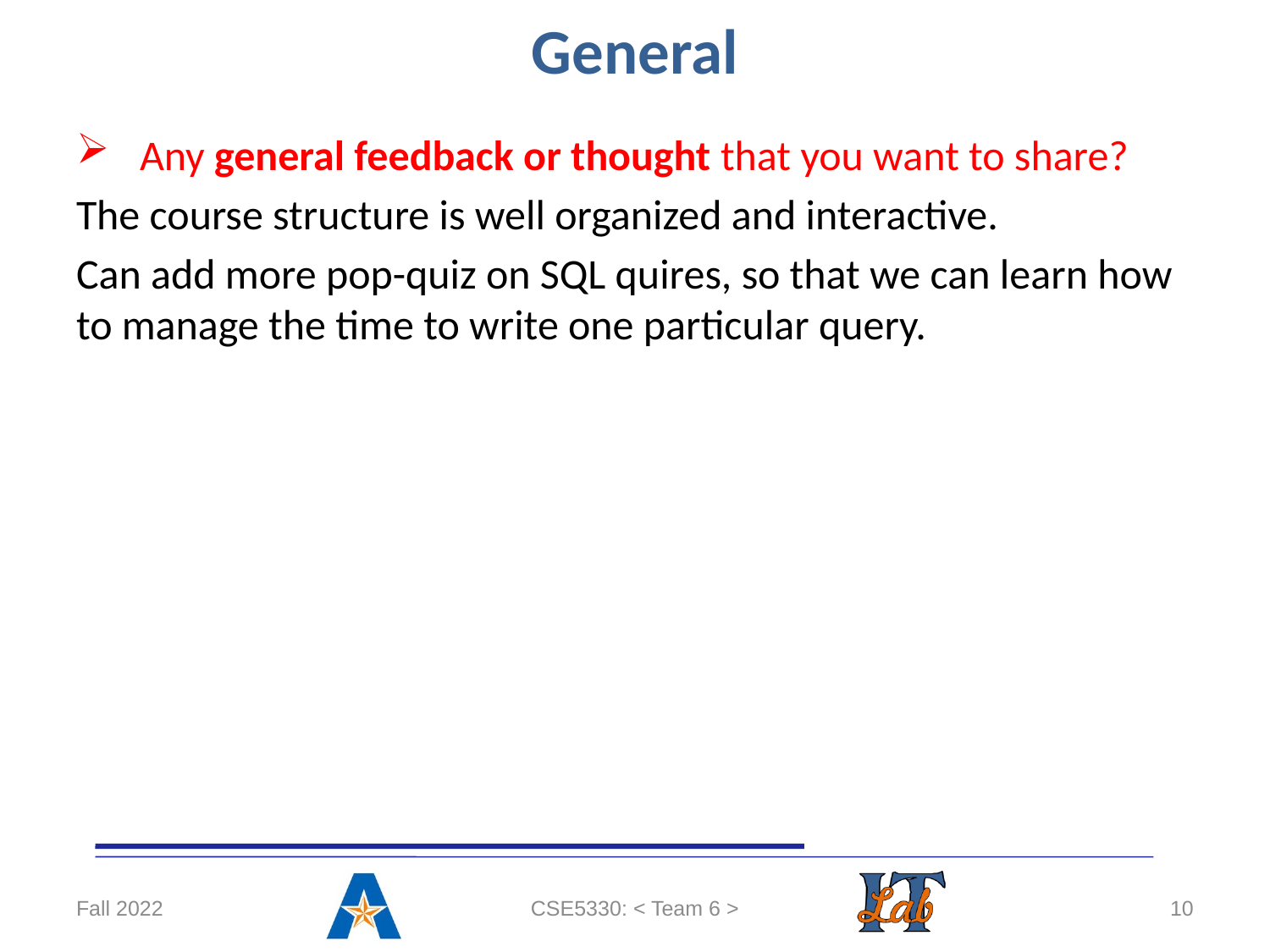

# General
Any general feedback or thought that you want to share?
The course structure is well organized and interactive.
Can add more pop-quiz on SQL quires, so that we can learn how to manage the time to write one particular query.

Fall 2022
CSE5330: < Team 6 >
10